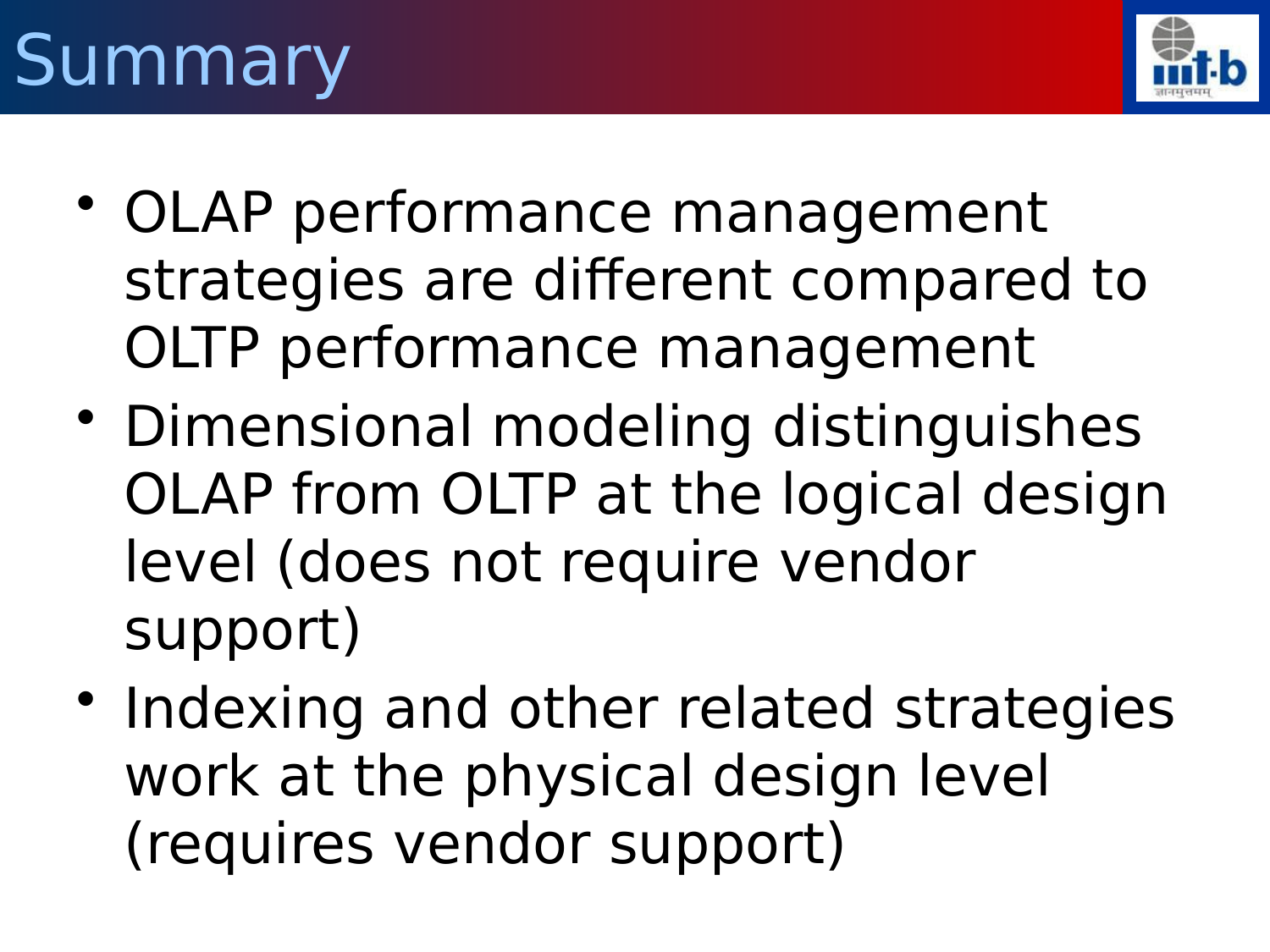

# Summary
OLAP performance management strategies are different compared to OLTP performance management
Dimensional modeling distinguishes OLAP from OLTP at the logical design level (does not require vendor support)
Indexing and other related strategies work at the physical design level (requires vendor support)